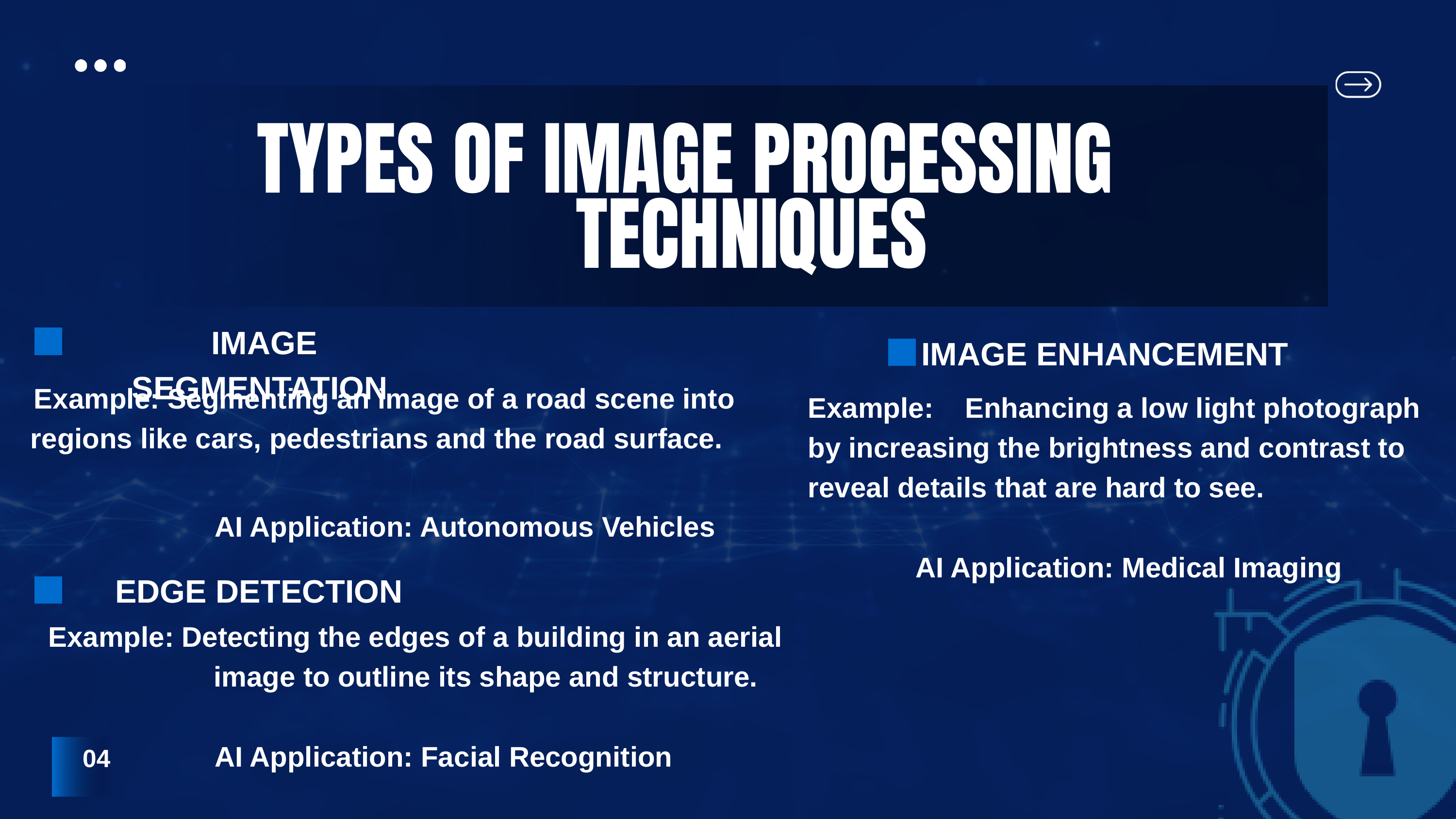

TYPES OF IMAGE PROCESSING        TECHNIQUES
IMAGE SEGMENTATION
IMAGE ENHANCEMENT

Example: Segmenting an image of a road scene into regions like cars, pedestrians and the road surface.
Example:    Enhancing a low light photograph by increasing the brightness and contrast to reveal details that are hard to see.
AI Application: Autonomous Vehicles

AI Application: Medical Imaging
EDGE DETECTION

Example: Detecting the edges of a building in an aerial
                     image to outline its shape and structure.
AI Application: Facial Recognition

04